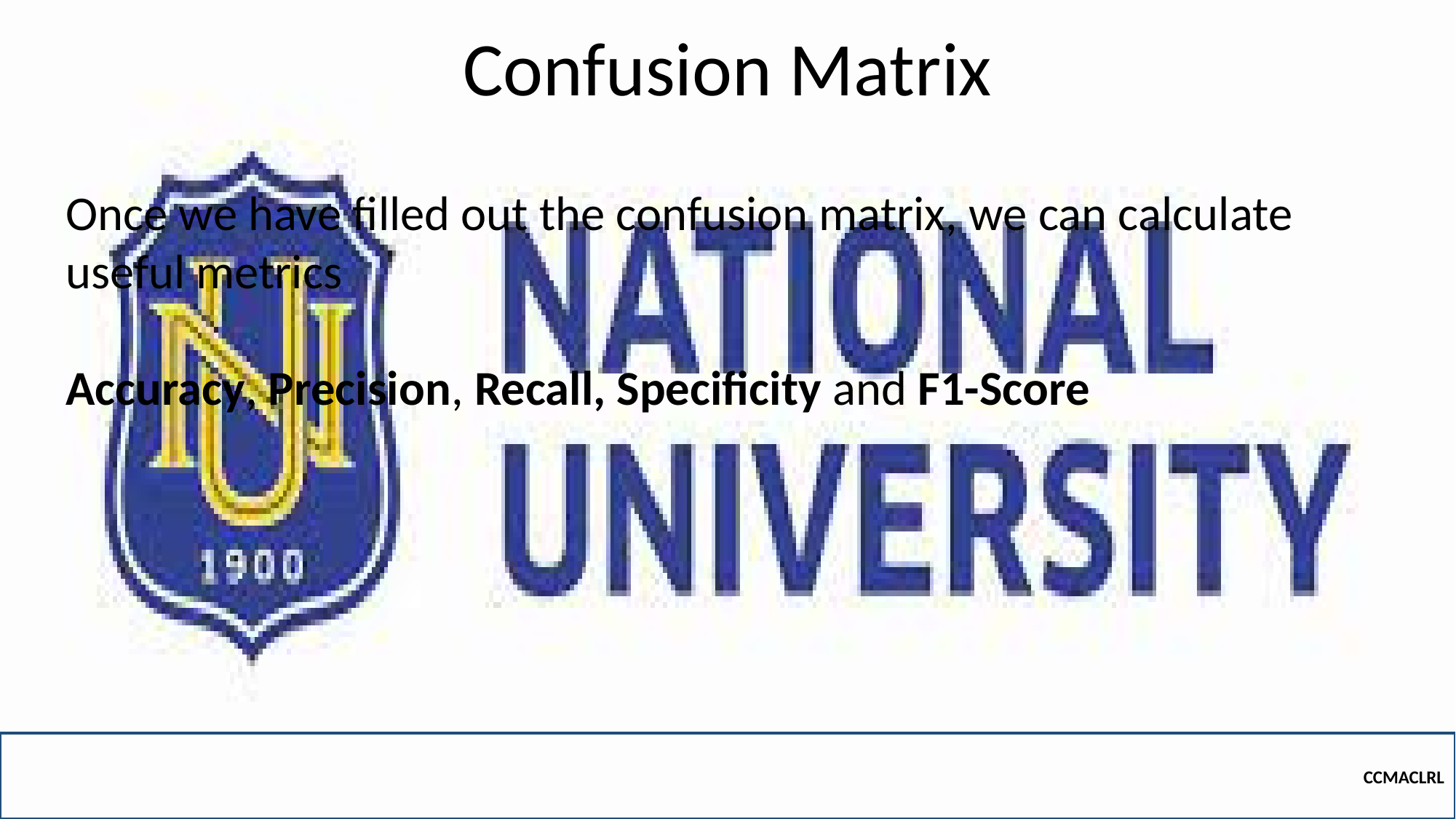

# Confusion Matrix
Once we have filled out the confusion matrix, we can calculate useful metrics

Accuracy, Precision, Recall, Specificity and F1-Score
CCMACLRL